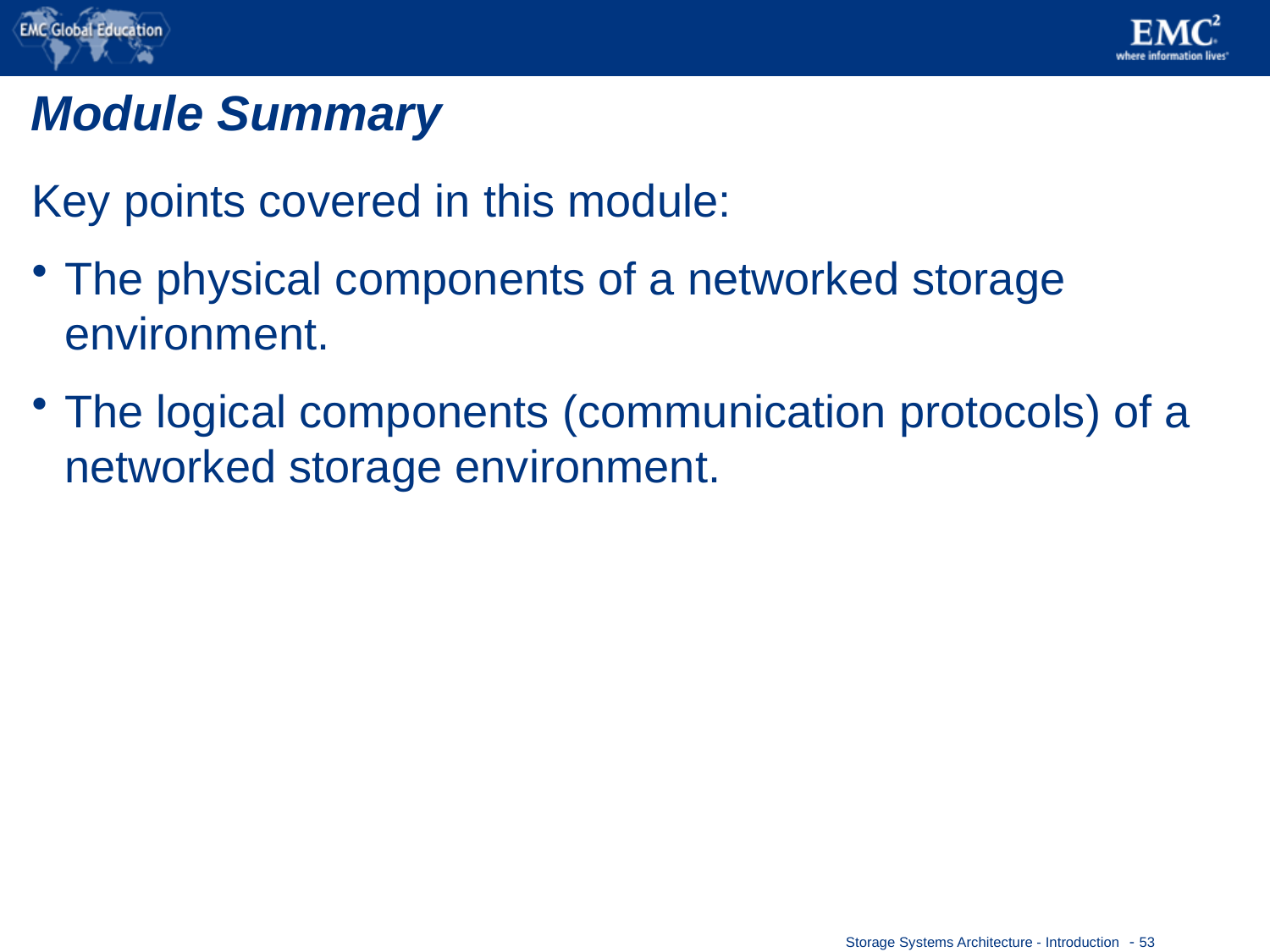

# Module Summary
Key points covered in this module:
The physical components of a networked storage environment.
The logical components (communication protocols) of a networked storage environment.
 - 53
Storage Systems Architecture - Introduction